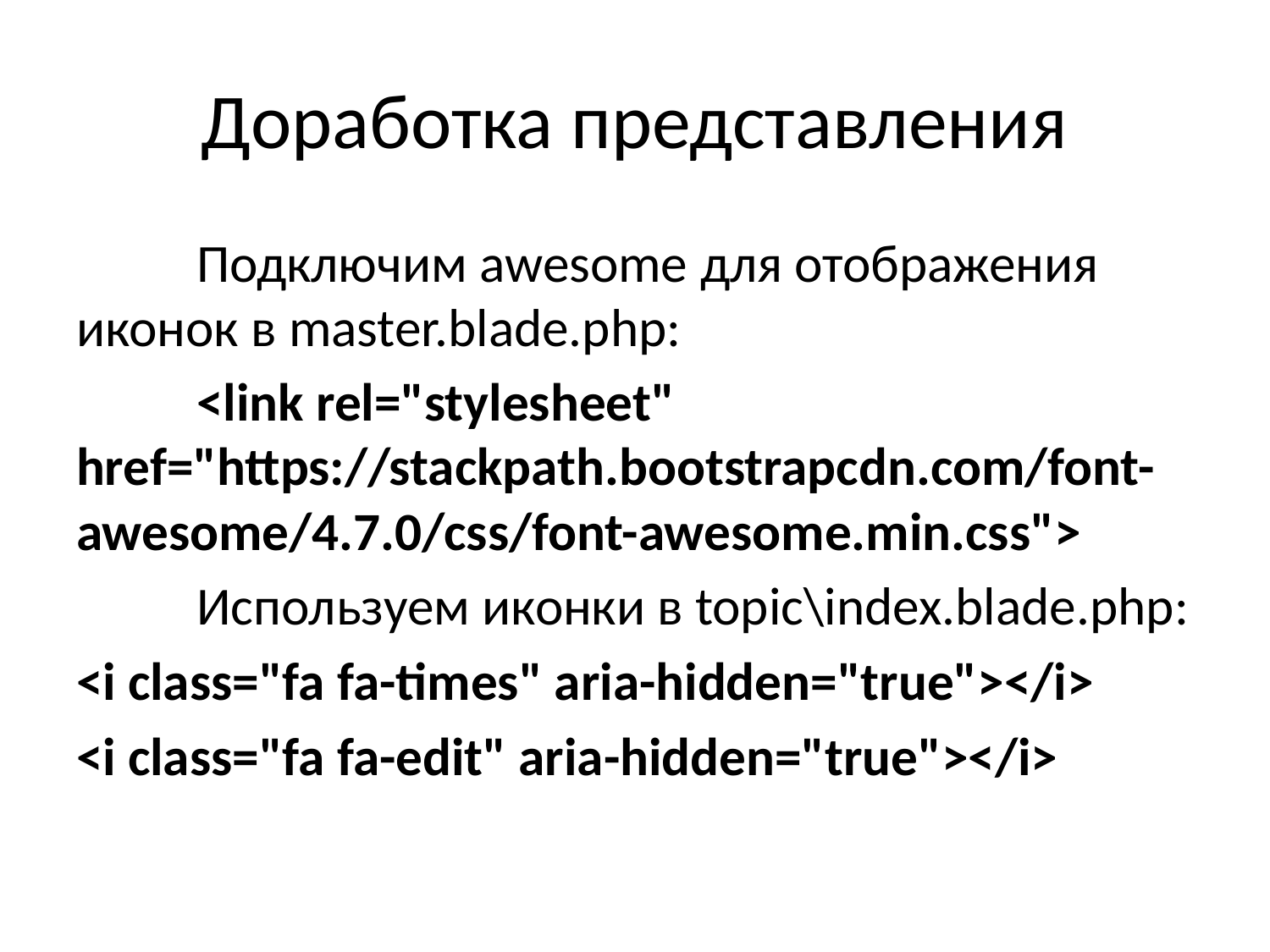

# Доработка представления
	Подключим awesome для отображения иконок в master.blade.php:
	<link rel="stylesheet" href="https://stackpath.bootstrapcdn.com/font-awesome/4.7.0/css/font-awesome.min.css">
	Используем иконки в topic\index.blade.php:
<i class="fa fa-times" aria-hidden="true"></i>
<i class="fa fa-edit" aria-hidden="true"></i>